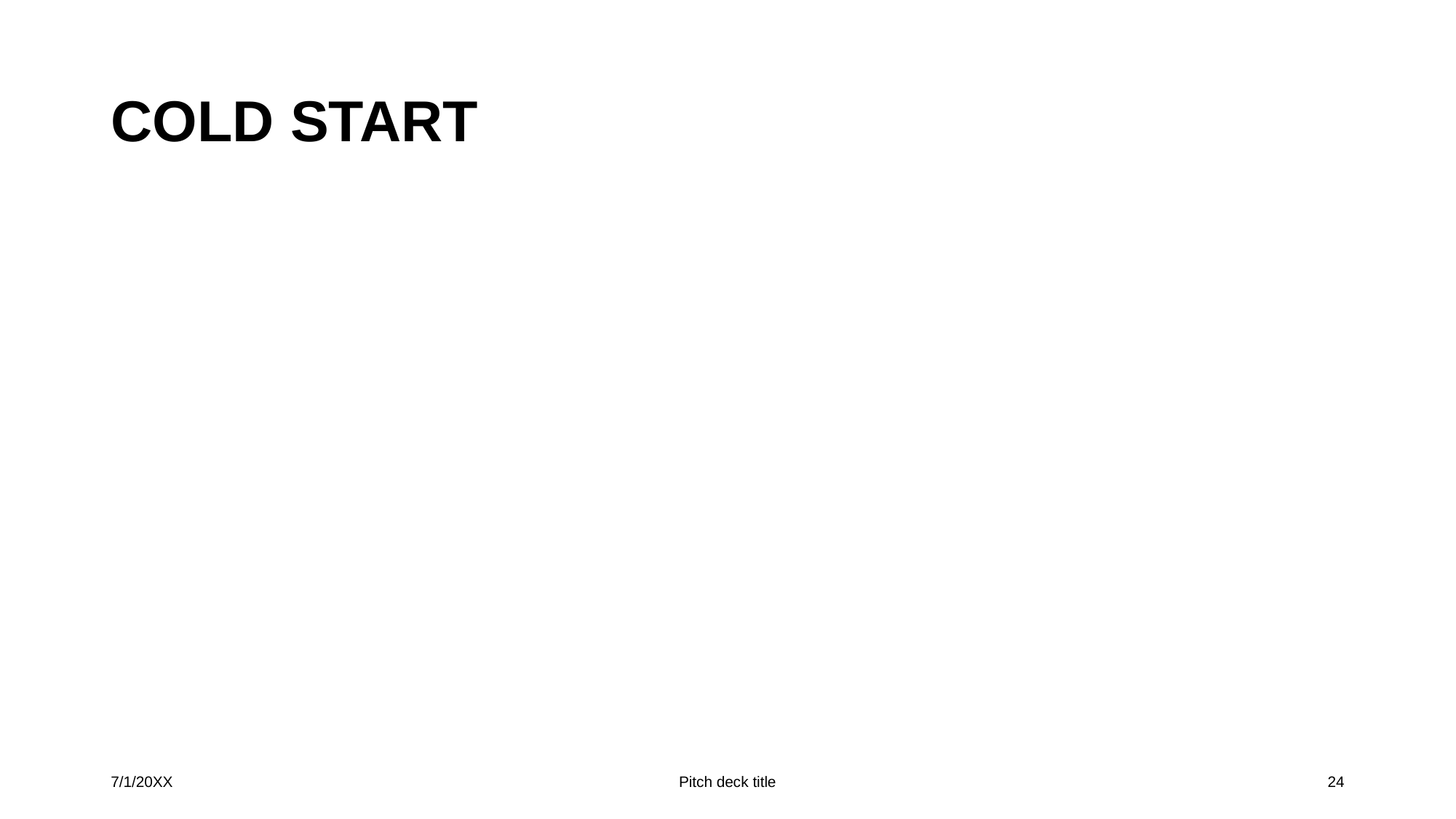

# Cold Start

7/1/20XX
Pitch deck title
24